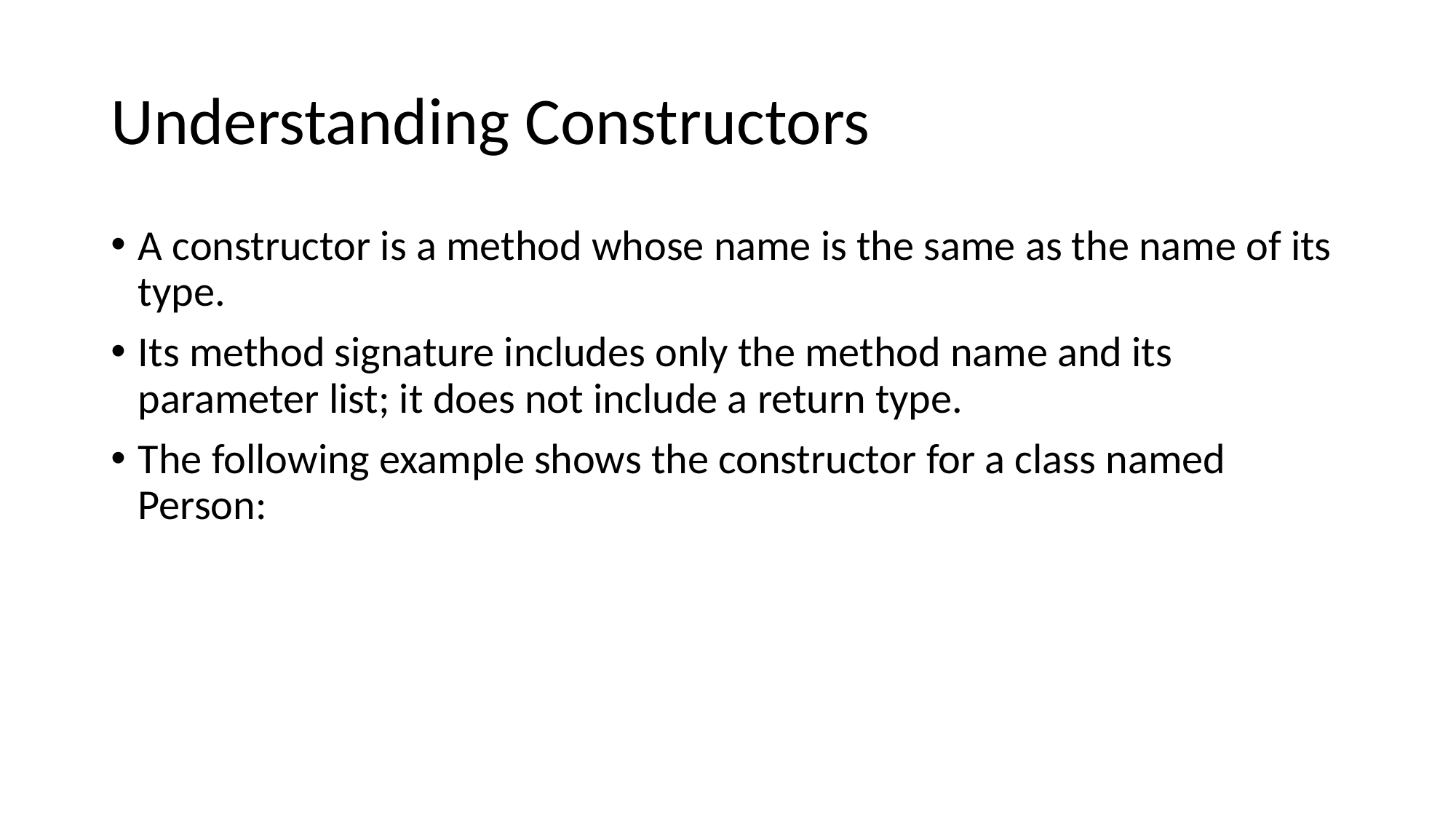

# Understanding Constructors
A constructor is a method whose name is the same as the name of its type.
Its method signature includes only the method name and its parameter list; it does not include a return type.
The following example shows the constructor for a class named Person: